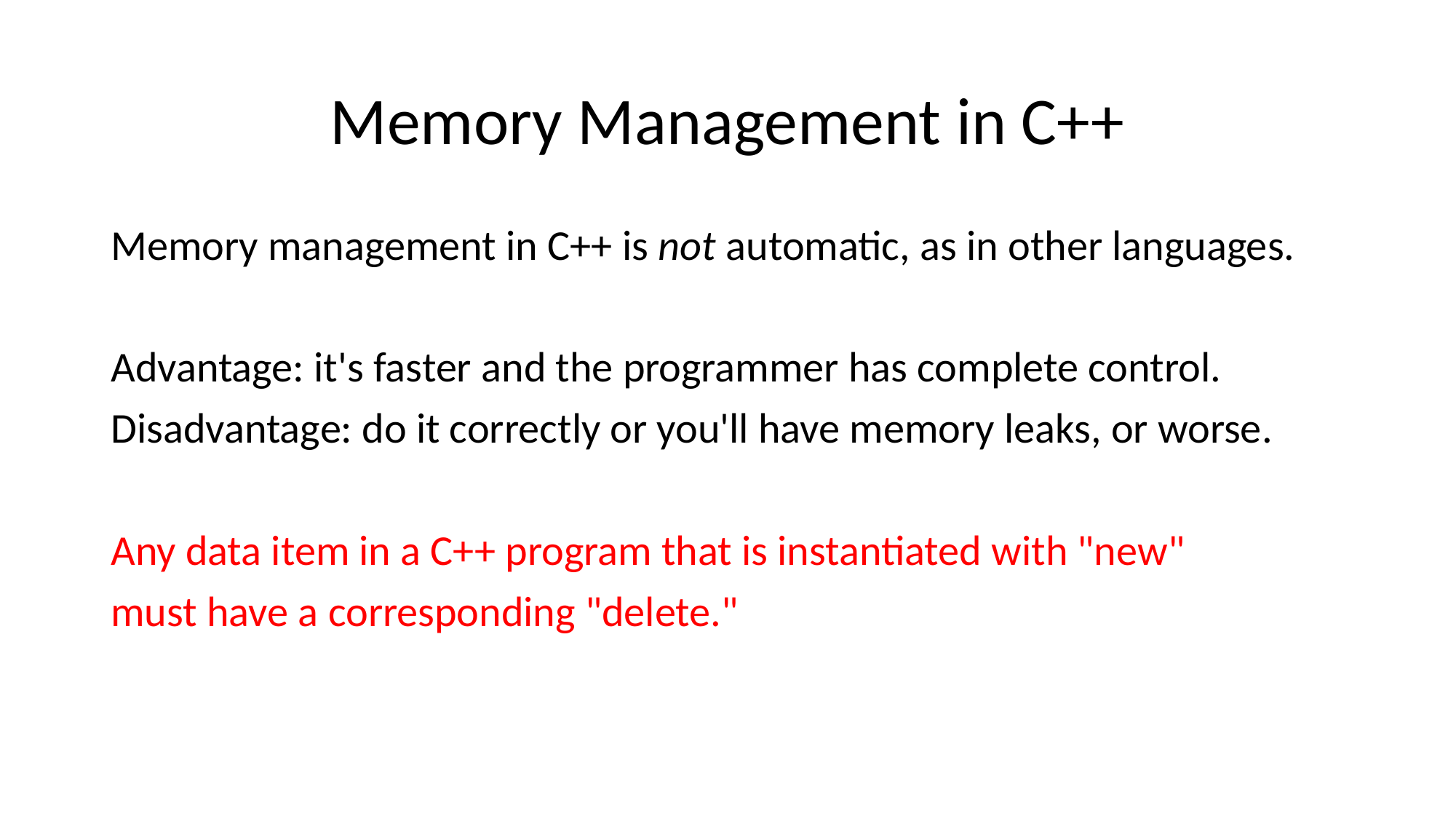

# Memory Management in C++
Memory management in C++ is not automatic, as in other languages.

Advantage: it's faster and the programmer has complete control.
Disadvantage: do it correctly or you'll have memory leaks, or worse.

Any data item in a C++ program that is instantiated with "new"
must have a corresponding "delete."